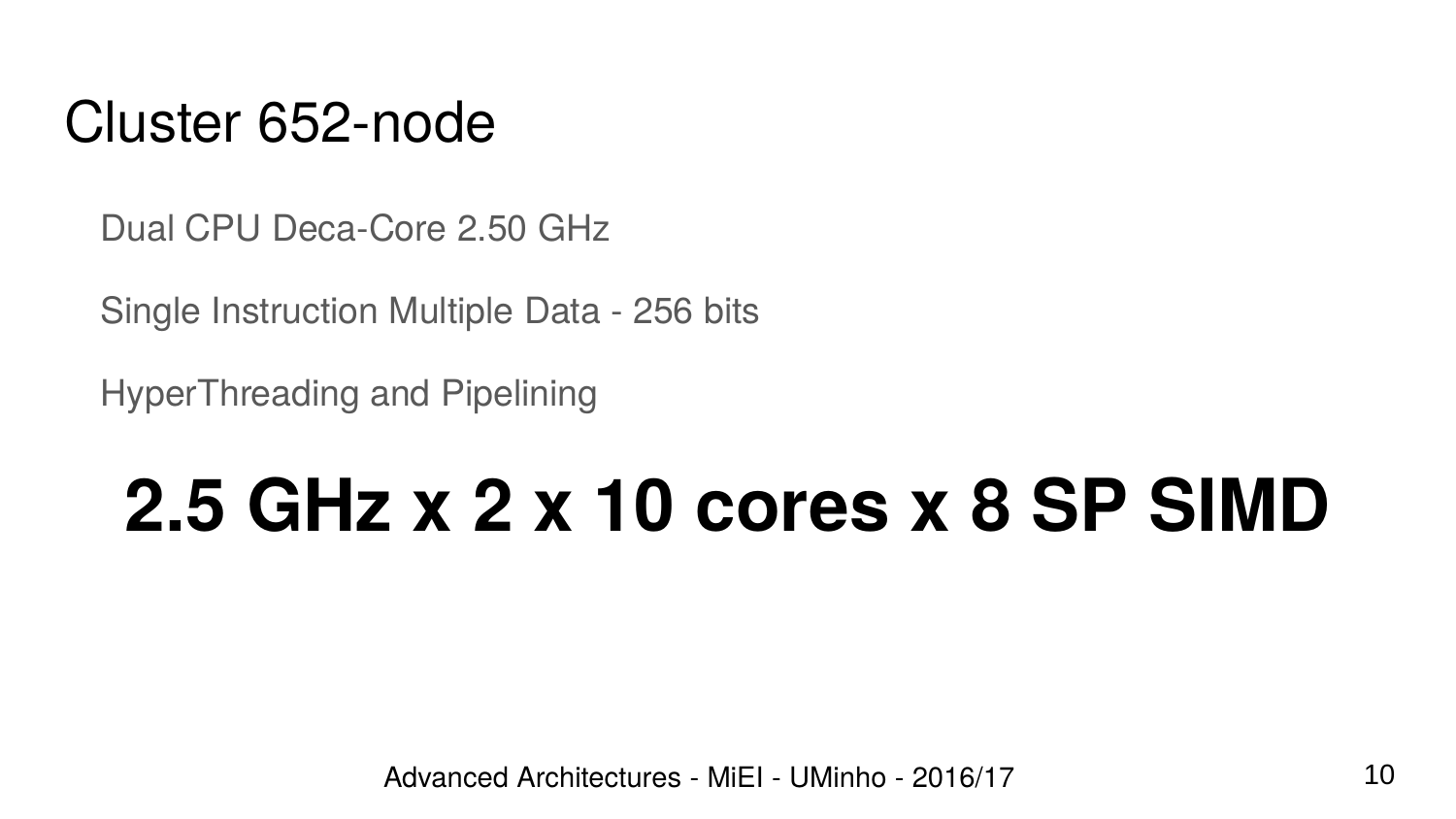

# Cluster 652-node

Dual CPU Deca-Core 2.50 GHz
Single Instruction Multiple Data - 256 bits
HyperThreading and Pipelining
2.5 GHz x 2 x 10 cores x 8 SP SIMD
10